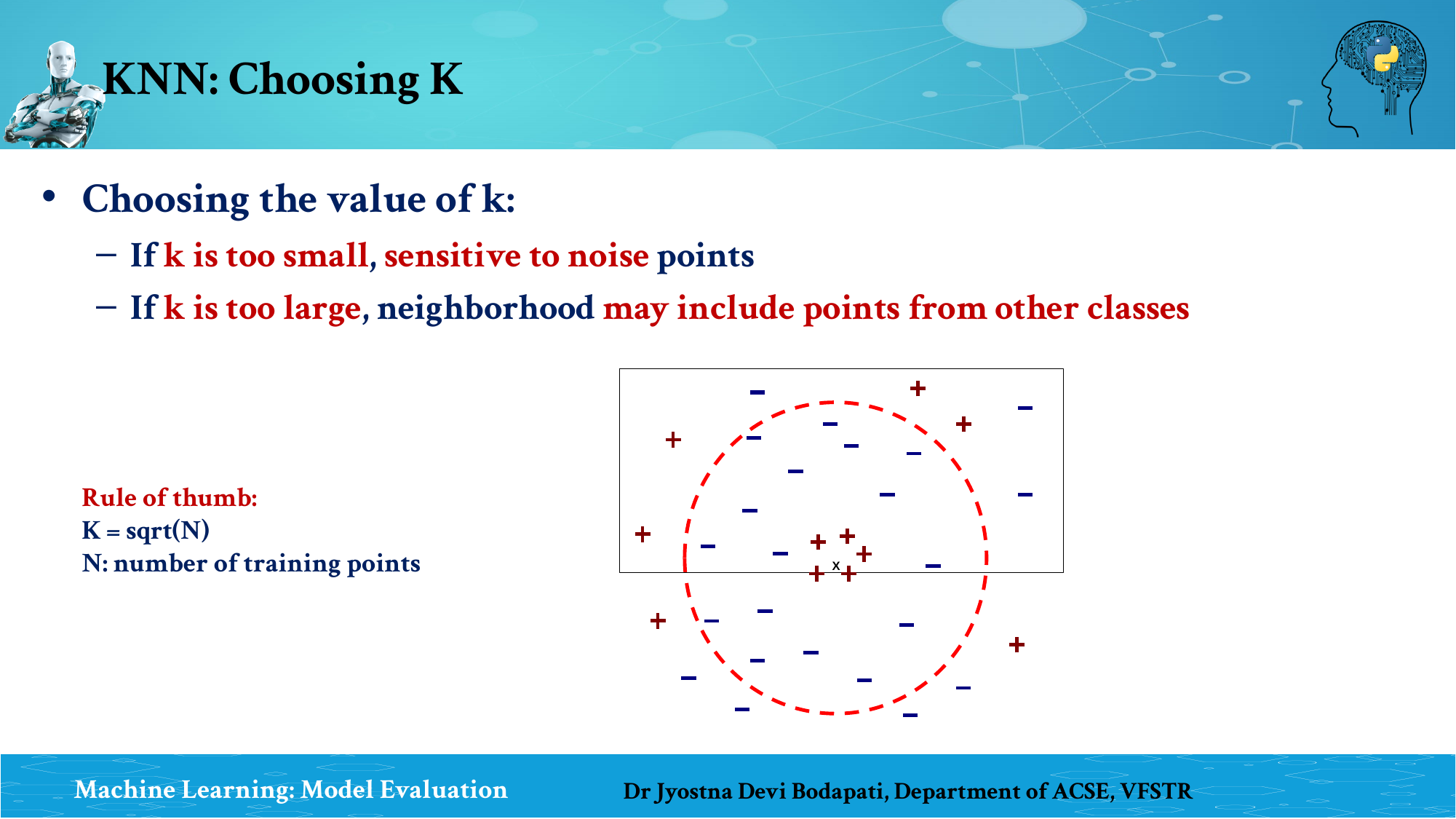

# KNN: Choosing K
Choosing the value of k:
If k is too small, sensitive to noise points
If k is too large, neighborhood may include points from other classes

X

Rule of thumb:
K = sqrt(N)
N: number of training points